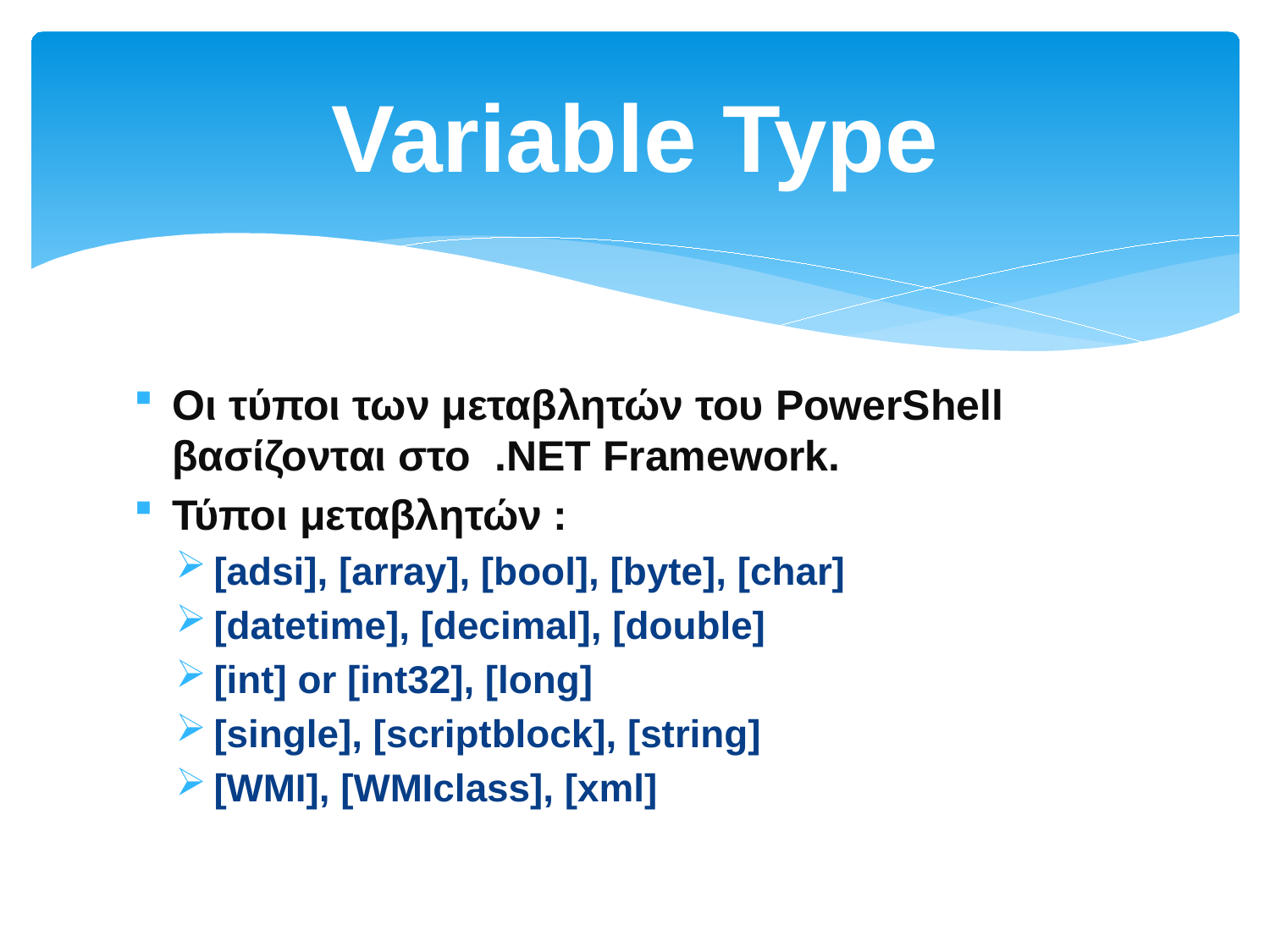

# Variable Type
Οι τύποι των μεταβλητών του PowerShell βασίζονται στο  .NET Framework.
Τύποι μεταβλητών :
[adsi], [array], [bool], [byte], [char]
[datetime], [decimal], [double]
[int] or [int32], [long]
[single], [scriptblock], [string]
[WMI], [WMIclass], [xml]